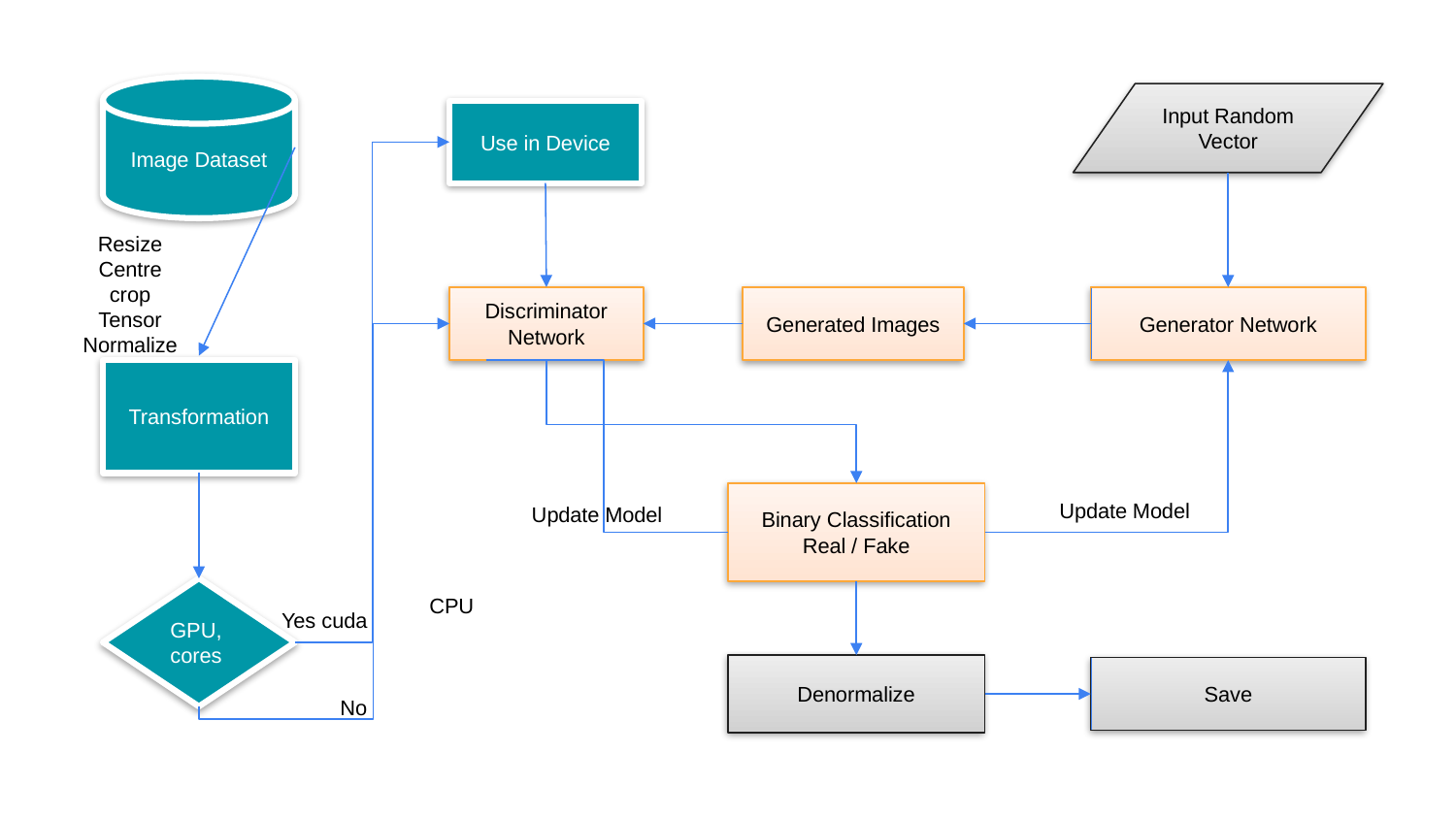

Image Dataset

Input Random Vector

Use in Device
Resize
Centre crop
Tensor
Normalize

Discriminator Network
Generated Images
Generator Network
Transformation
Binary Classification
Real / Fake
Update Model
Update Model
GPU,  cores
CPU
Yes cuda
Denormalize
Save
No